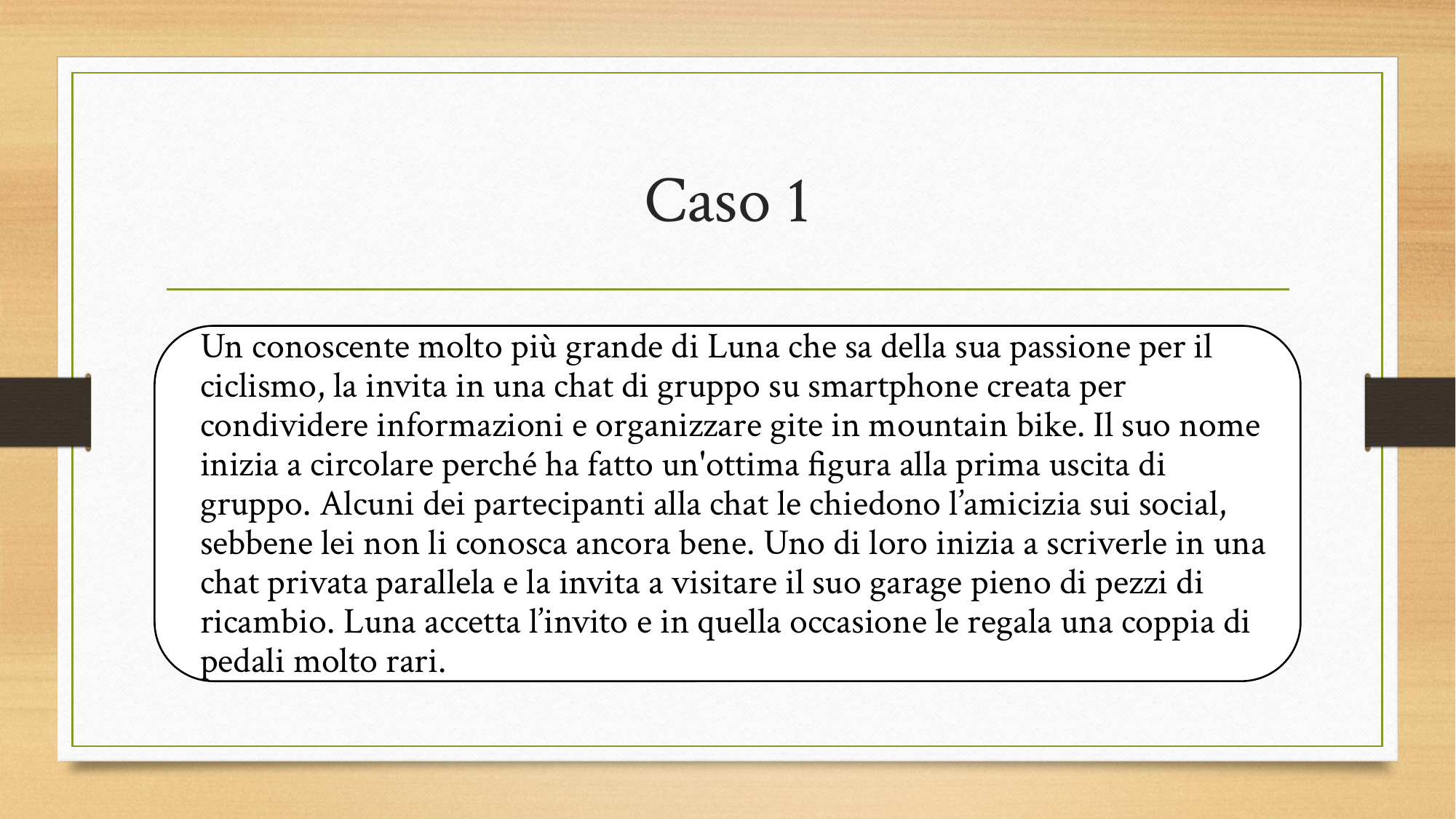

# Caso 1
Un conoscente molto più grande di Luna che sa della sua passione per il ciclismo, la invita in una chat di gruppo su smartphone creata per condividere informazioni e organizzare gite in mountain bike. Il suo nome inizia a circolare perché ha fatto un'ottima figura alla prima uscita di gruppo. Alcuni dei partecipanti alla chat le chiedono l’amicizia sui social, sebbene lei non li conosca ancora bene. Uno di loro inizia a scriverle in una chat privata parallela e la invita a visitare il suo garage pieno di pezzi di ricambio. Luna accetta l’invito e in quella occasione le regala una coppia di pedali molto rari.